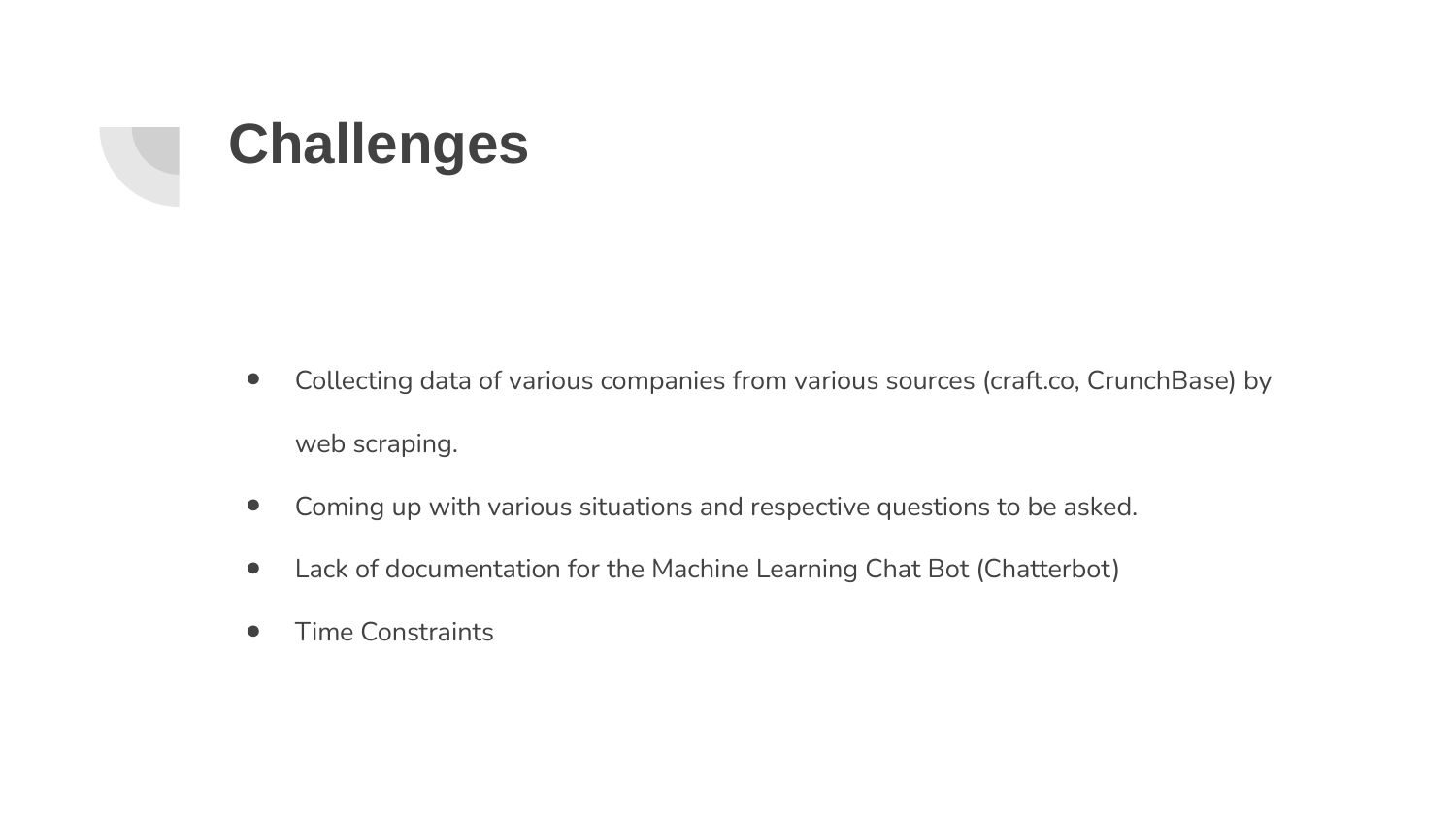

# Challenges
Collecting data of various companies from various sources (craft.co, CrunchBase) by web scraping.
Coming up with various situations and respective questions to be asked.
Lack of documentation for the Machine Learning Chat Bot (Chatterbot)
Time Constraints